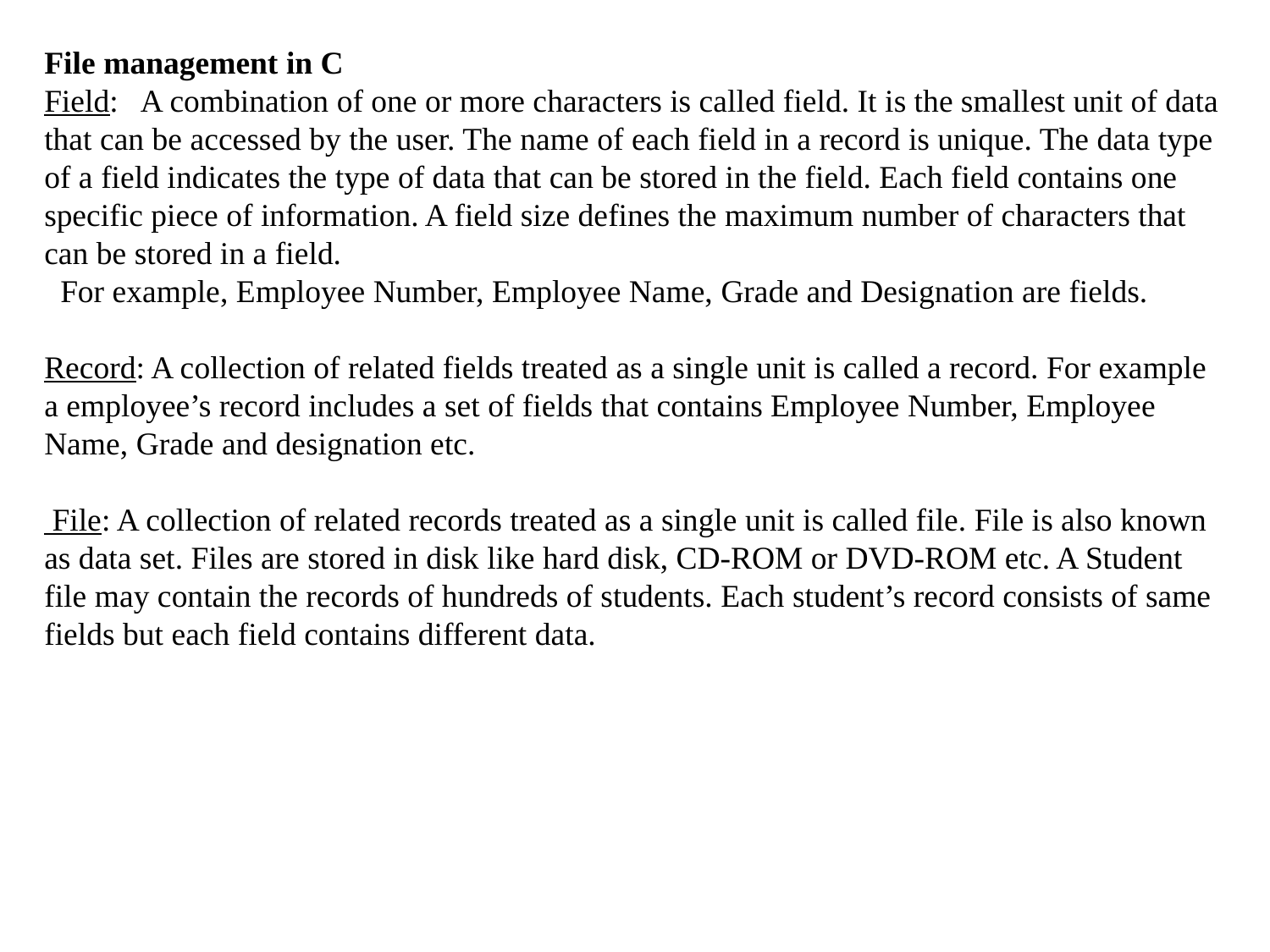

File management in C
Field:   A combination of one or more characters is called field. It is the smallest unit of data that can be accessed by the user. The name of each field in a record is unique. The data type of a field indicates the type of data that can be stored in the field. Each field contains one specific piece of information. A field size defines the maximum number of characters that can be stored in a field.
  For example, Employee Number, Employee Name, Grade and Designation are fields.

Record: A collection of related fields treated as a single unit is called a record. For example a employee’s record includes a set of fields that contains Employee Number, Employee Name, Grade and designation etc.

 File: A collection of related records treated as a single unit is called file. File is also known as data set. Files are stored in disk like hard disk, CD-ROM or DVD-ROM etc. A Student file may contain the records of hundreds of students. Each student’s record consists of same fields but each field contains different data.